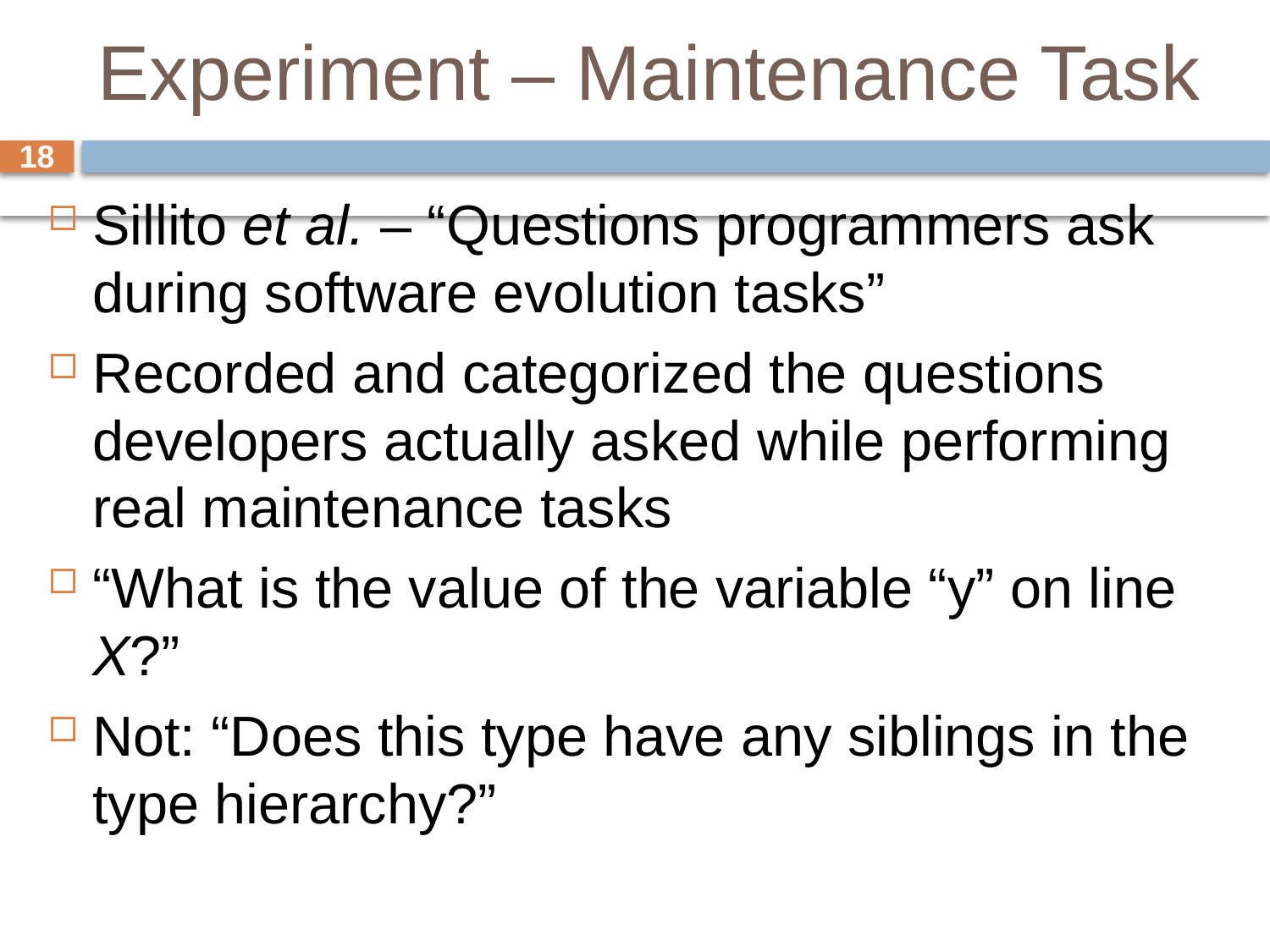

# Experiment – Maintenance Task
18
Sillito et al. – “Questions programmers ask during software evolution tasks”
Recorded and categorized the questions developers actually asked while performing real maintenance tasks
“What is the value of the variable “y” on line X?”
Not: “Does this type have any siblings in the type hierarchy?”